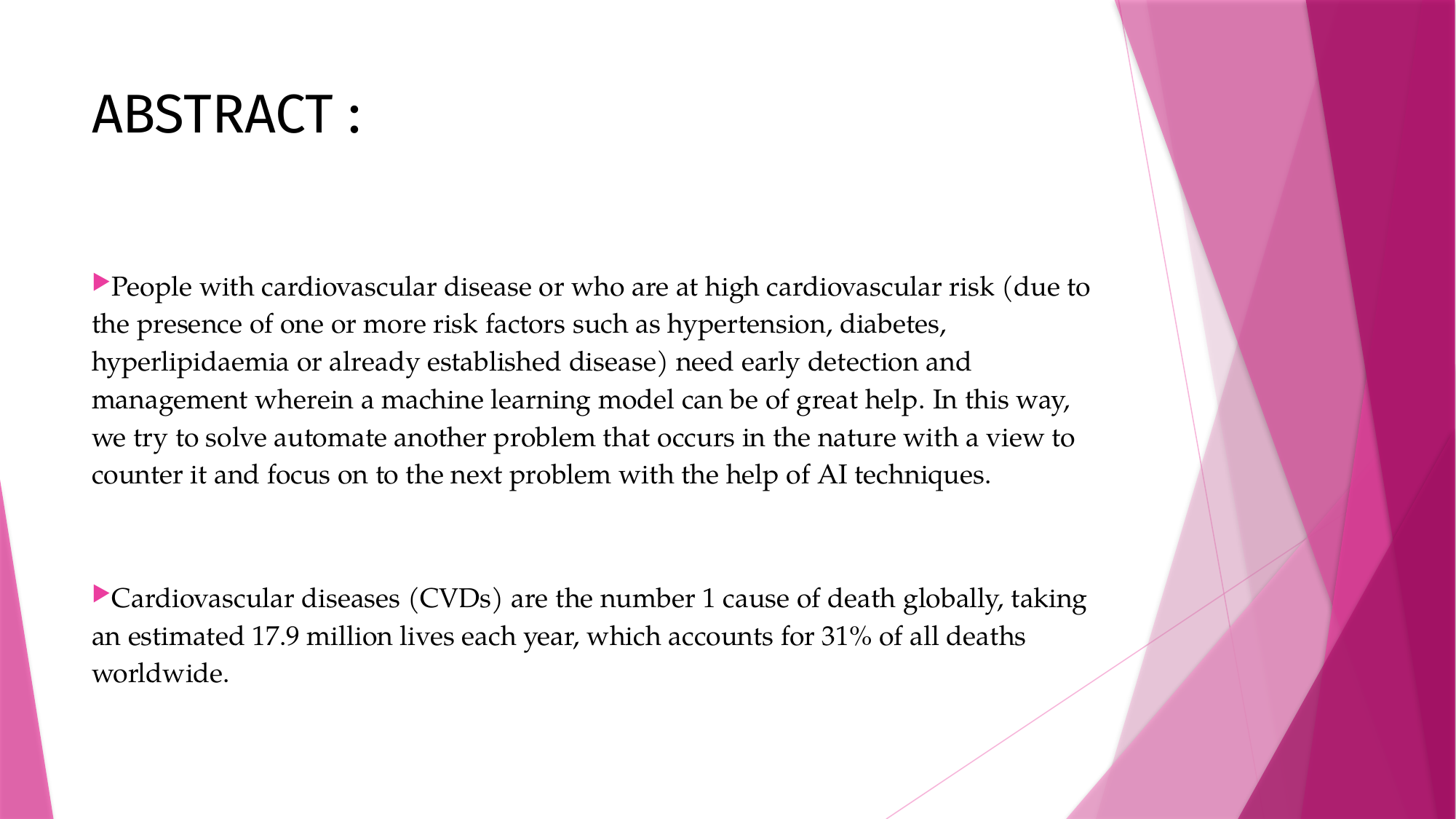

# ABSTRACT :
People with cardiovascular disease or who are at high cardiovascular risk (due to the presence of one or more risk factors such as hypertension, diabetes, hyperlipidaemia or already established disease) need early detection and management wherein a machine learning model can be of great help. In this way, we try to solve automate another problem that occurs in the nature with a view to counter it and focus on to the next problem with the help of AI techniques.

Cardiovascular diseases (CVDs) are the number 1 cause of death globally, taking an estimated 17.9 million lives each year, which accounts for 31% of all deaths worldwide.